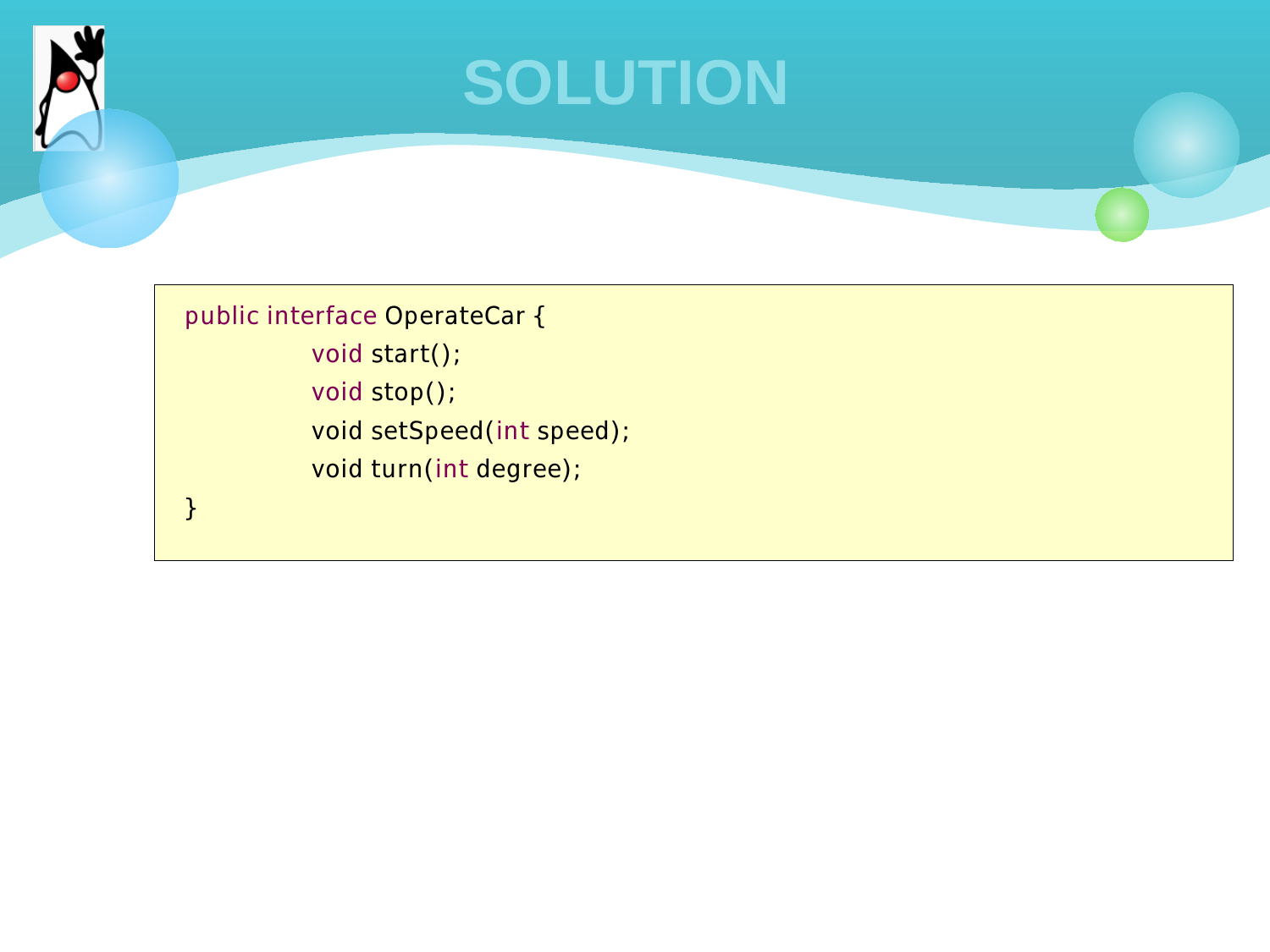

# SOLUTION
public interface OperateCar {
  	void start();
	void stop();
	void setSpeed(int speed);
	void turn(int degree);
}